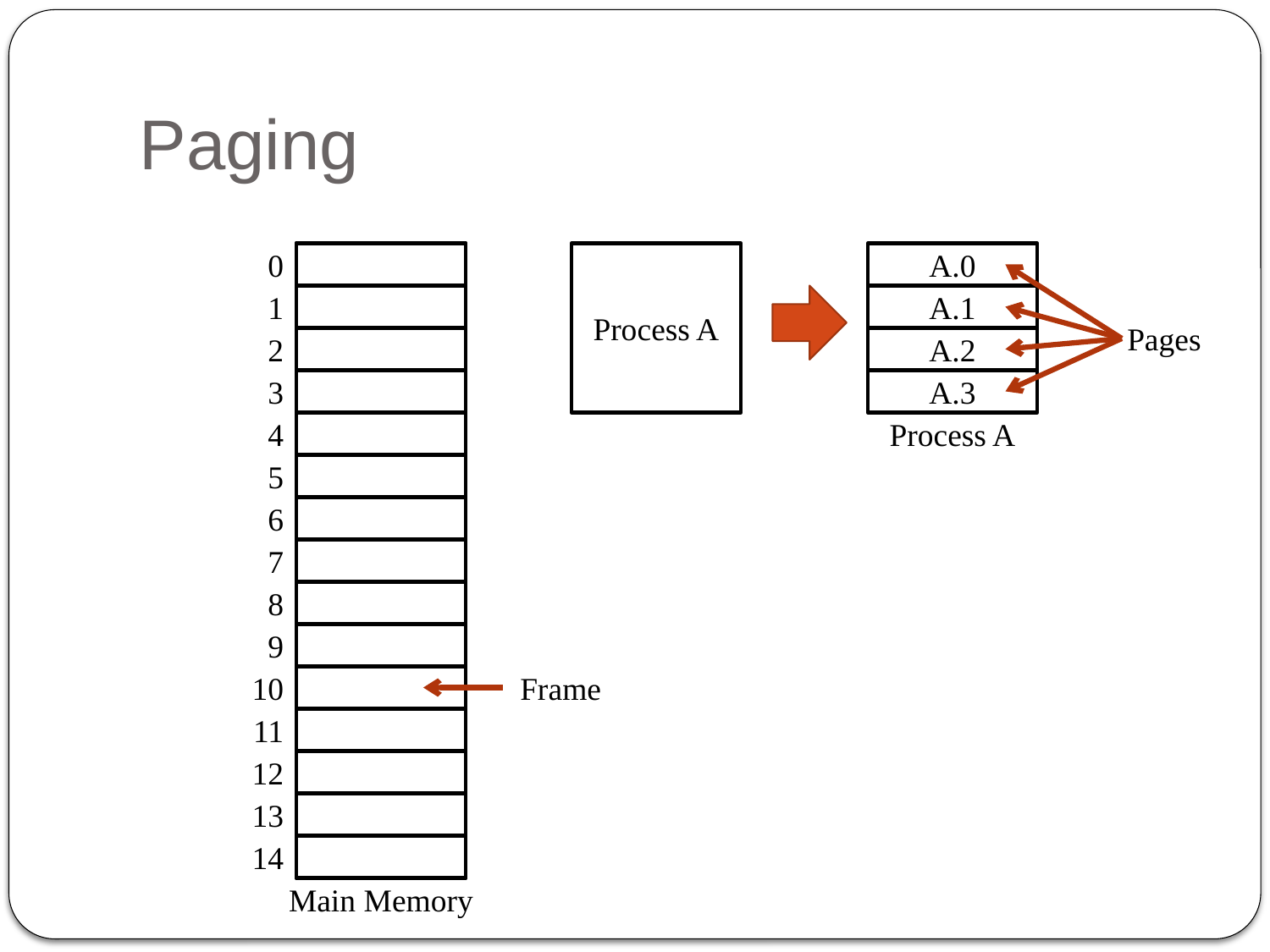

# Paging
0

Process A
A.0
1

A.1
Pages
2

A.2
3

A.3
4

Process A
5

6

7

8

9

10

Frame
11

12

13

14

Main Memory